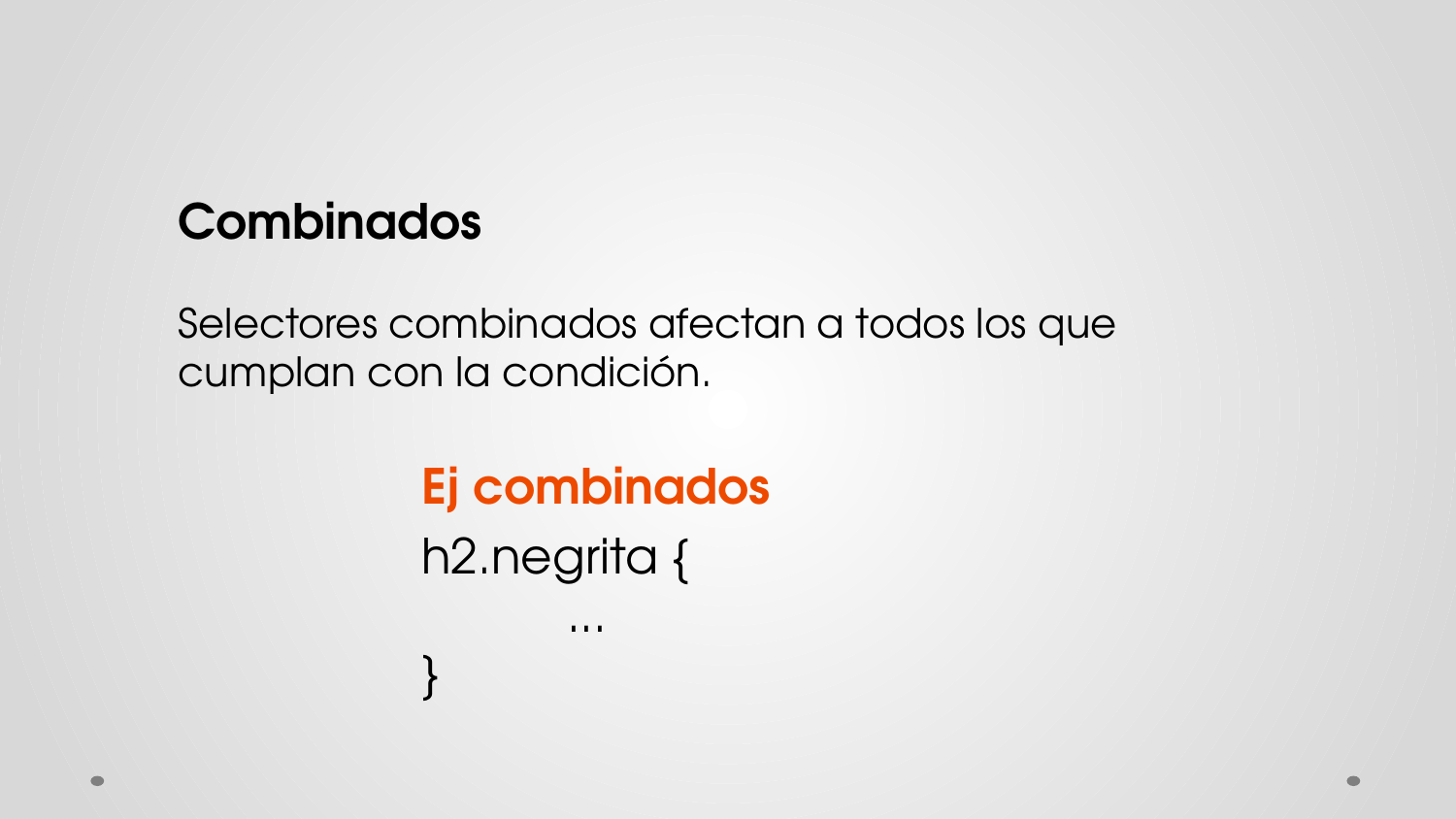

Combinados

Selectores combinados afectan a todos los que cumplan con la condición.
Ej combinados
h2.negrita {
	...
}